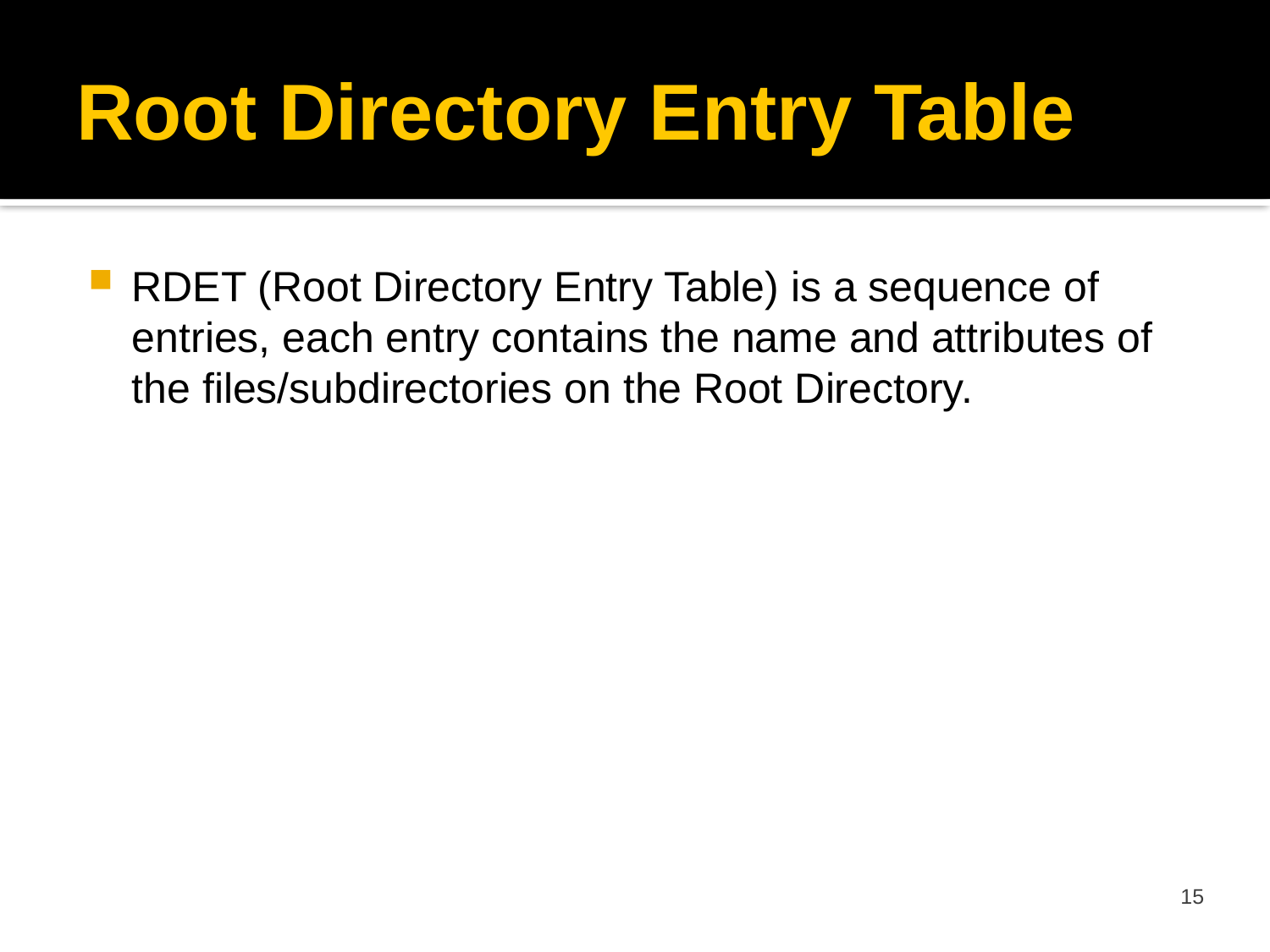

# Root Directory Entry Table
RDET (Root Directory Entry Table) is a sequence of entries, each entry contains the name and attributes of the files/subdirectories on the Root Directory.
15